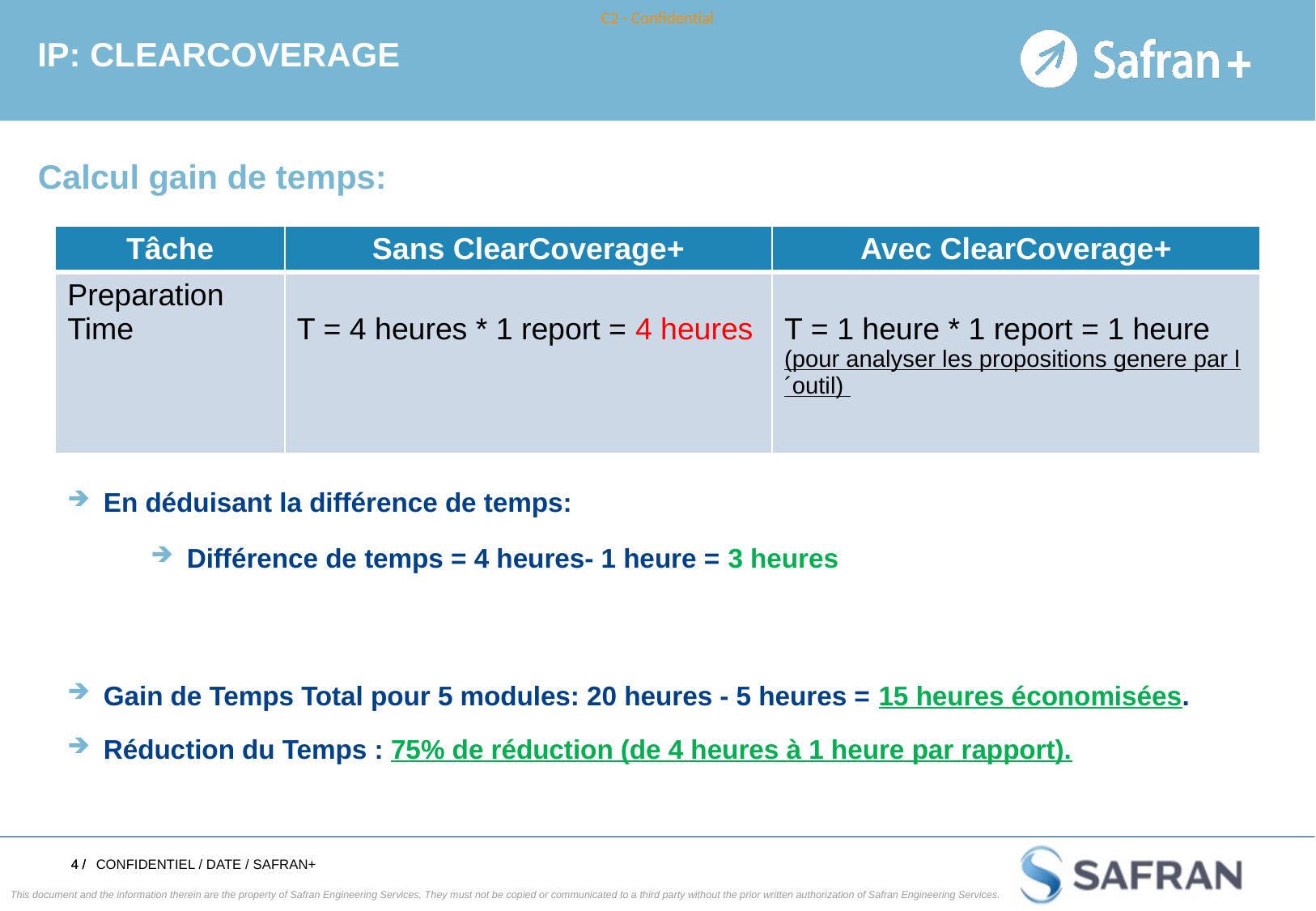

# IP: ClearCoverage
Calcul gain de temps:

| Tâche | Sans ClearCoverage+ | Avec ClearCoverage+ |
| --- | --- | --- |
| Preparation Time | T = 4 heures \* 1 report = 4 heures | T = 1 heure \* 1 report = 1 heure (pour analyser les propositions genere par l´outil) |
En déduisant la différence de temps:
Différence de temps = 4 heures- 1 heure = 3 heures

Gain de Temps Total pour 5 modules: 20 heures - 5 heures = 15 heures économisées.
Réduction du Temps : 75% de réduction (de 4 heures à 1 heure par rapport).
CONFIDENTIEL / DATE / SAFRAN+